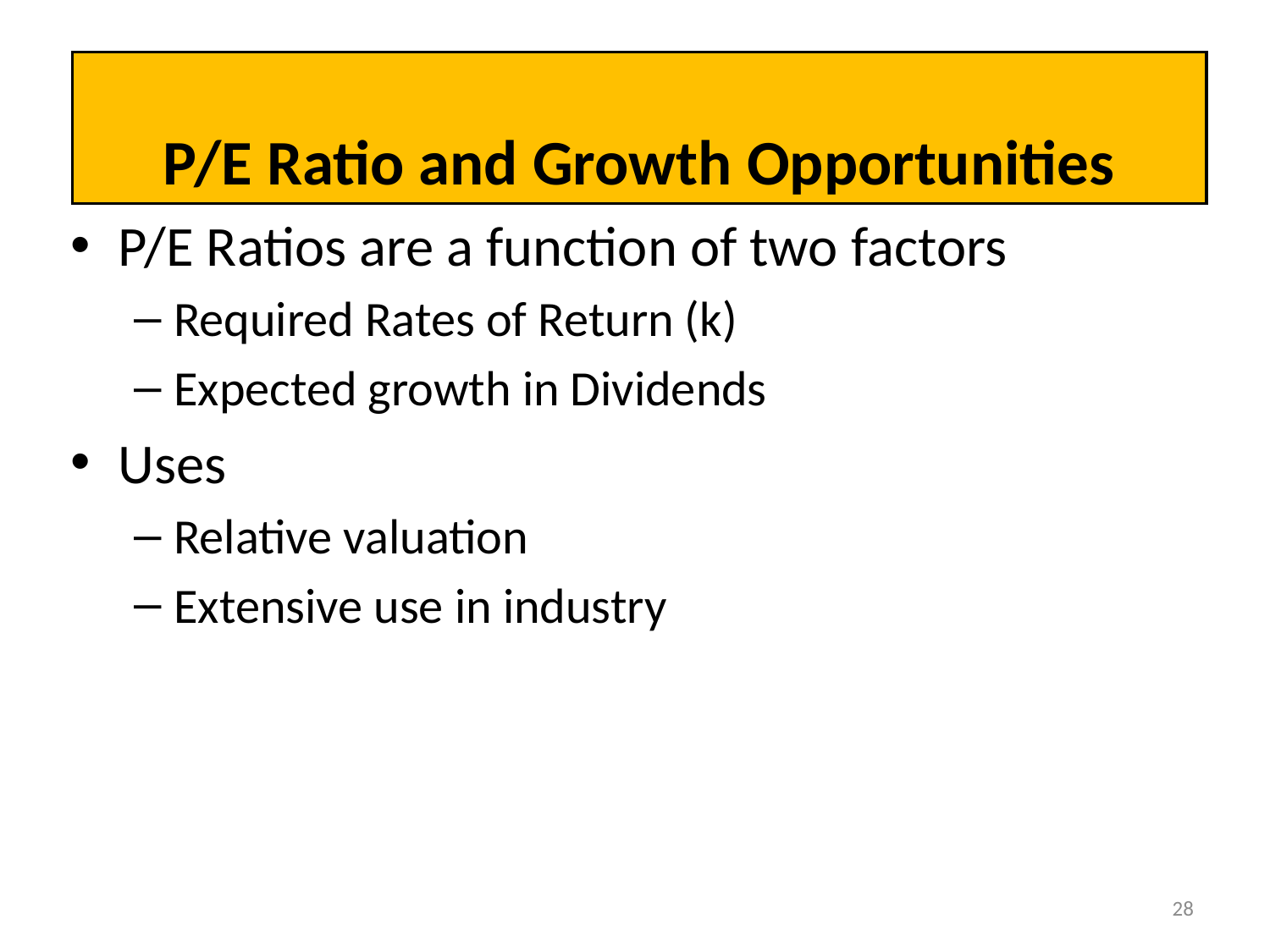

# P/E Ratio and Growth Opportunities
P/E Ratios are a function of two factors
Required Rates of Return (k)
Expected growth in Dividends
Uses
Relative valuation
Extensive use in industry
28